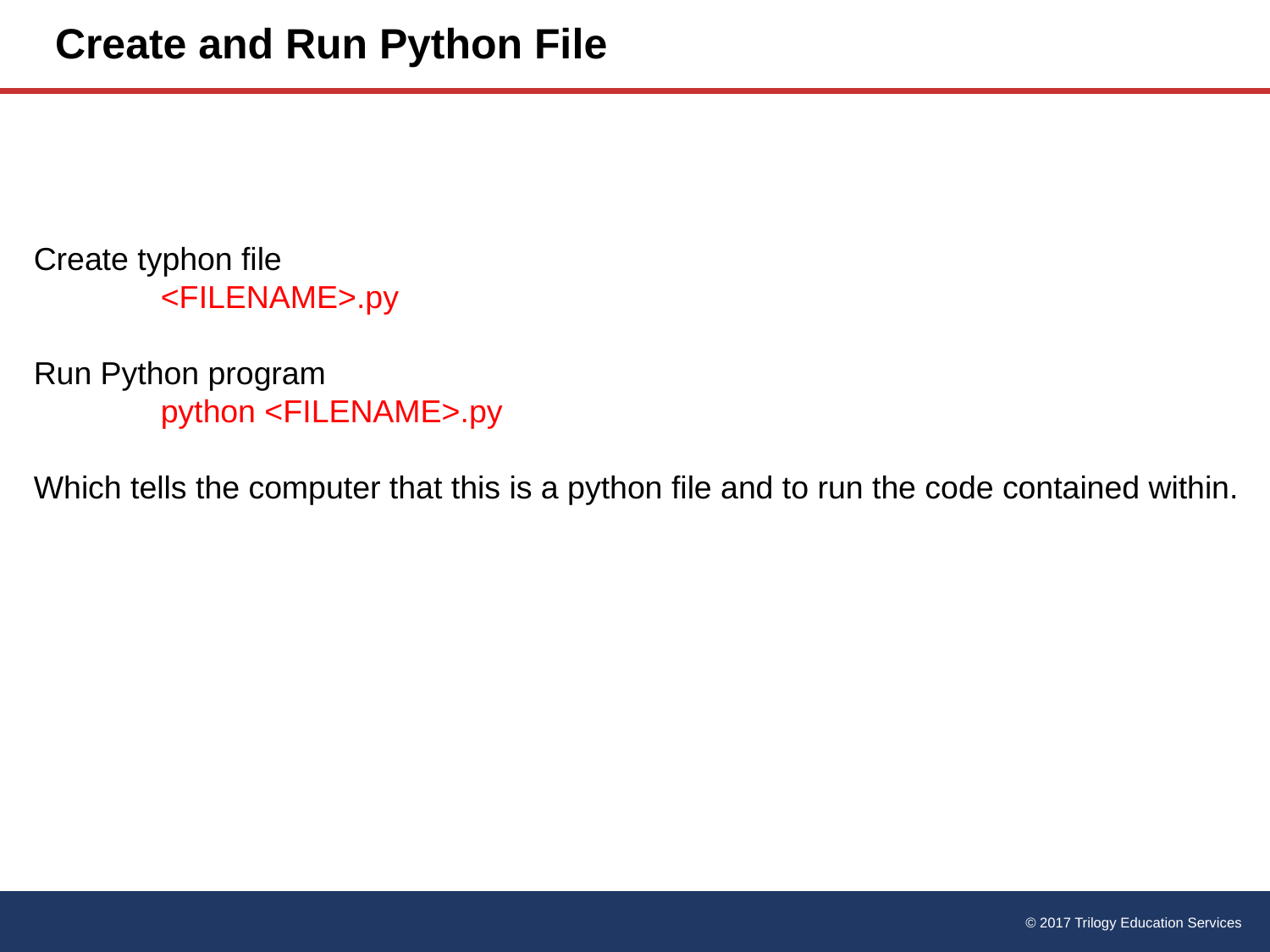

# Create and Run Python File
Create typhon file
	<FILENAME>.py
Run Python program
	python <FILENAME>.py
Which tells the computer that this is a python file and to run the code contained within.